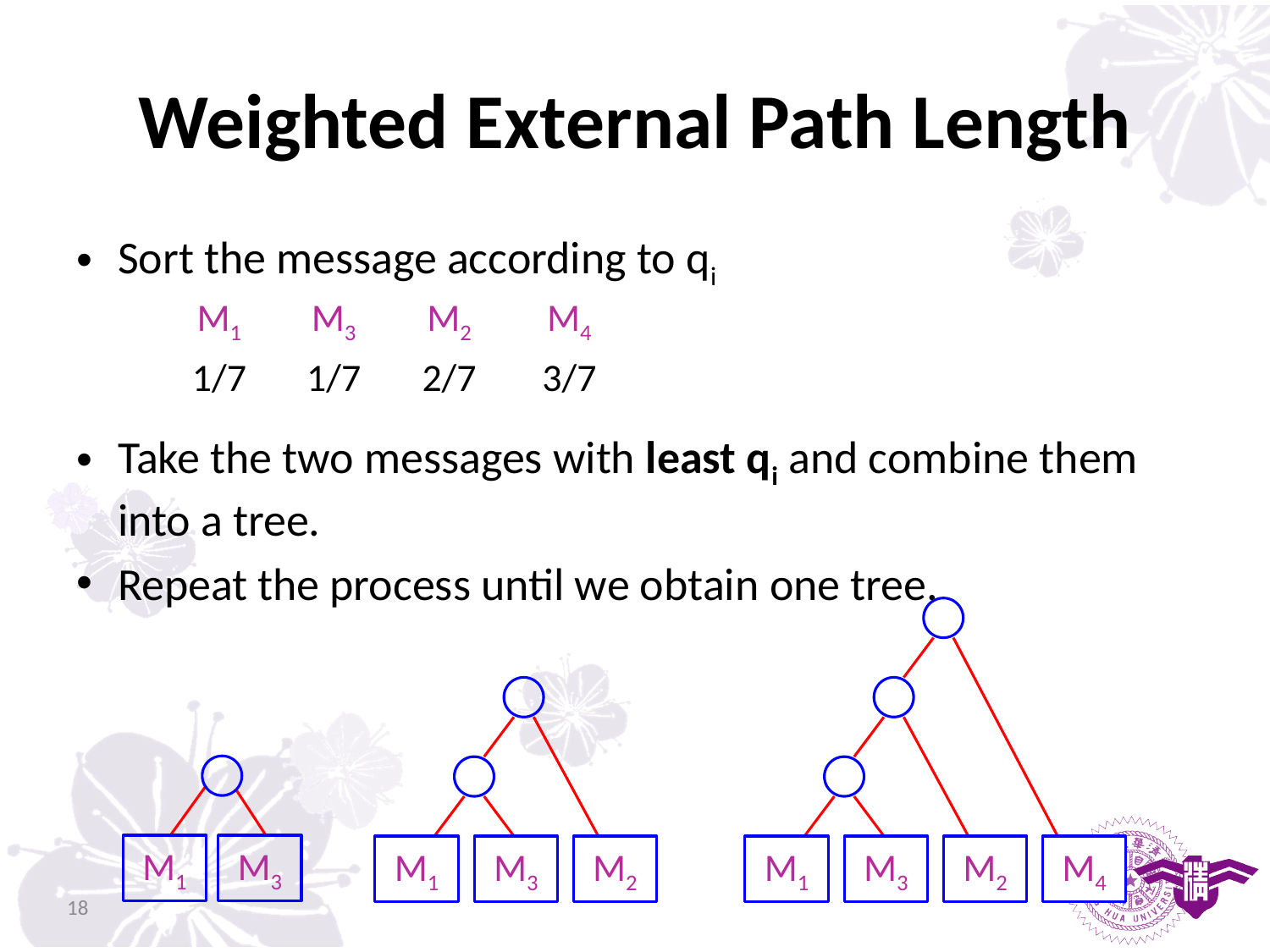

# Weighted External Path Length
Sort the message according to qi

Take the two messages with least qi and combine them into a tree.
Repeat the process until we obtain one tree.

M1
M3
M2
M4
1/7
2/7
3/7
1/7

M1
M3
M2
M4

M1
M3
M2

M1
M3
18